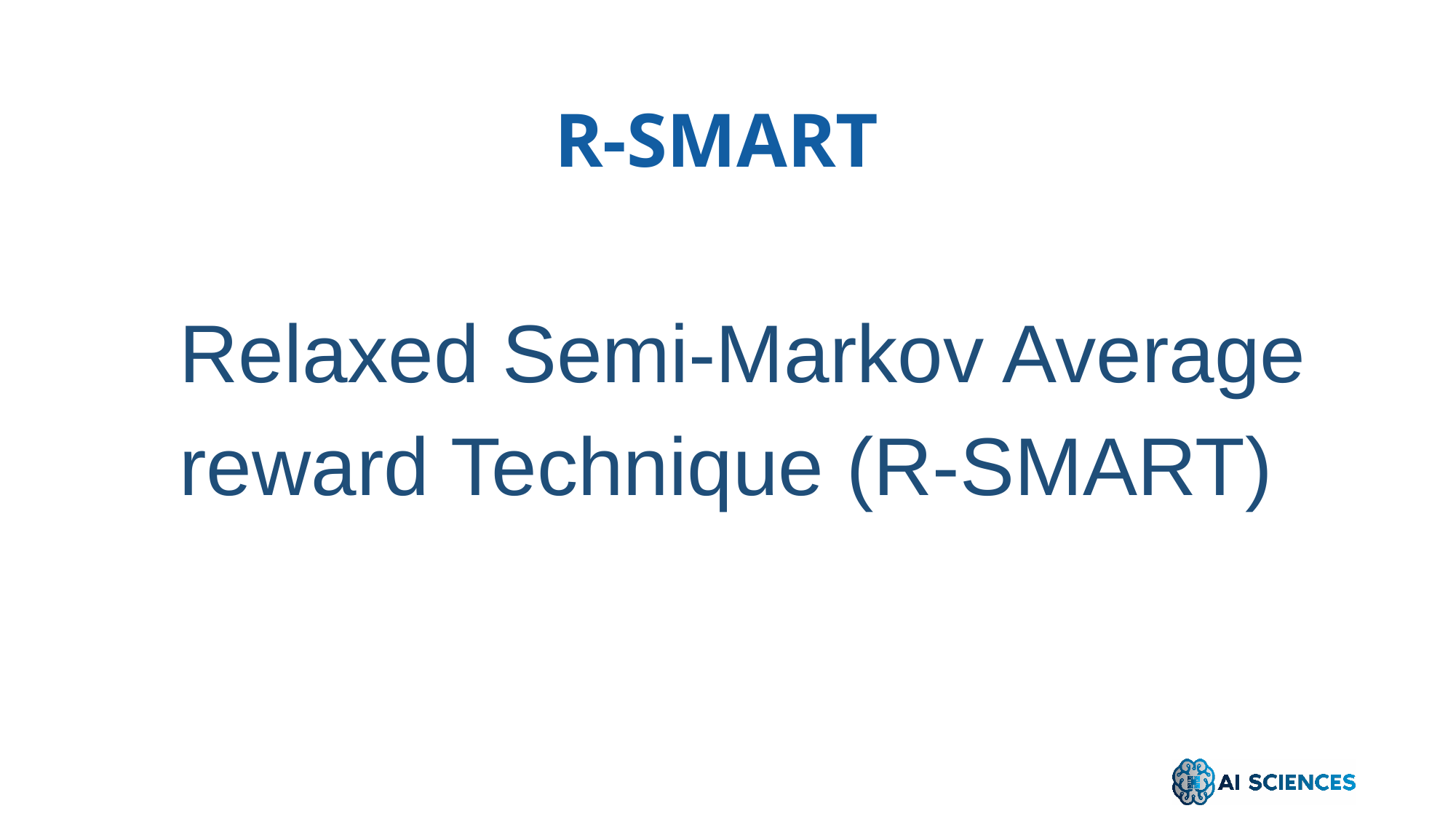

R-SMART
Relaxed Semi-Markov Average reward Technique (R-SMART)